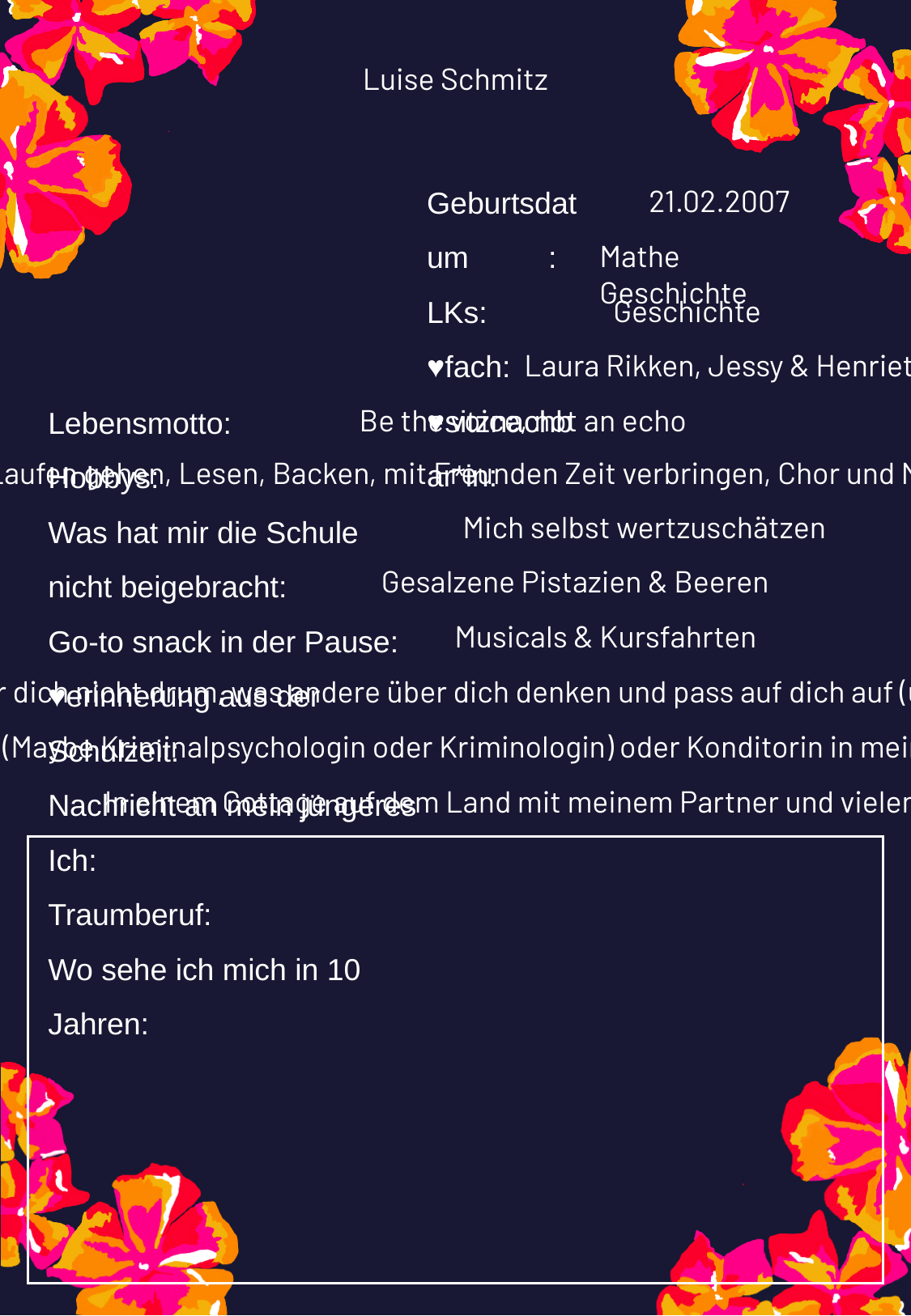

Luise Schmitz

21.02.2007

Mathe
Geschichte

Geschichte

Laura Rikken, Jessy & Henriette

Be the voice, not an echo

Laufen gehen, Lesen, Backen, mit Freunden Zeit verbringen, Chor und Musicals

Mich selbst wertzuschätzen

Gesalzene Pistazien & Beeren

Musicals & Kursfahrten

Do it for the Plot, kümmer dich nicht drum, was andere über dich denken und pass auf dich auf (und lern mehr Mathe sonst gehst du drauf im LK)

Psychologin (Maybe Kriminalpsychologin oder Kriminologin) oder Konditorin in meinem eigenen Lesecafé

In einem Cottage auf dem Land mit meinem Partner und vielen süßen Tieren